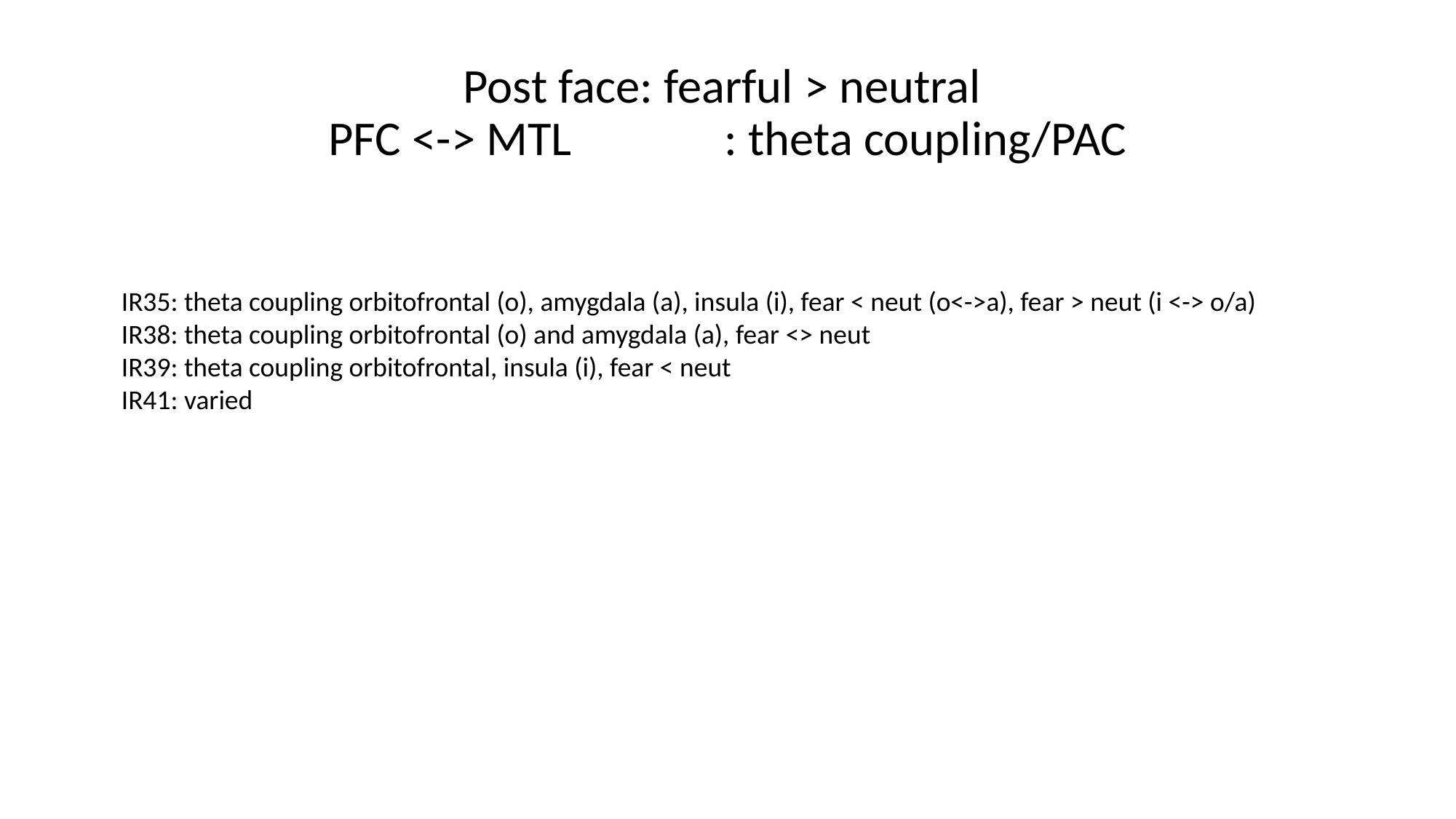

# Post face: fearful > neutral PFC <-> MTL              : theta coupling/PAC
IR35: theta coupling orbitofrontal (o), amygdala (a), insula (i), fear < neut (o<->a), fear > neut (i <-> o/a)
IR38: theta coupling orbitofrontal (o) and amygdala (a), fear <> neut
IR39: theta coupling orbitofrontal, insula (i), fear < neut
IR41: varied